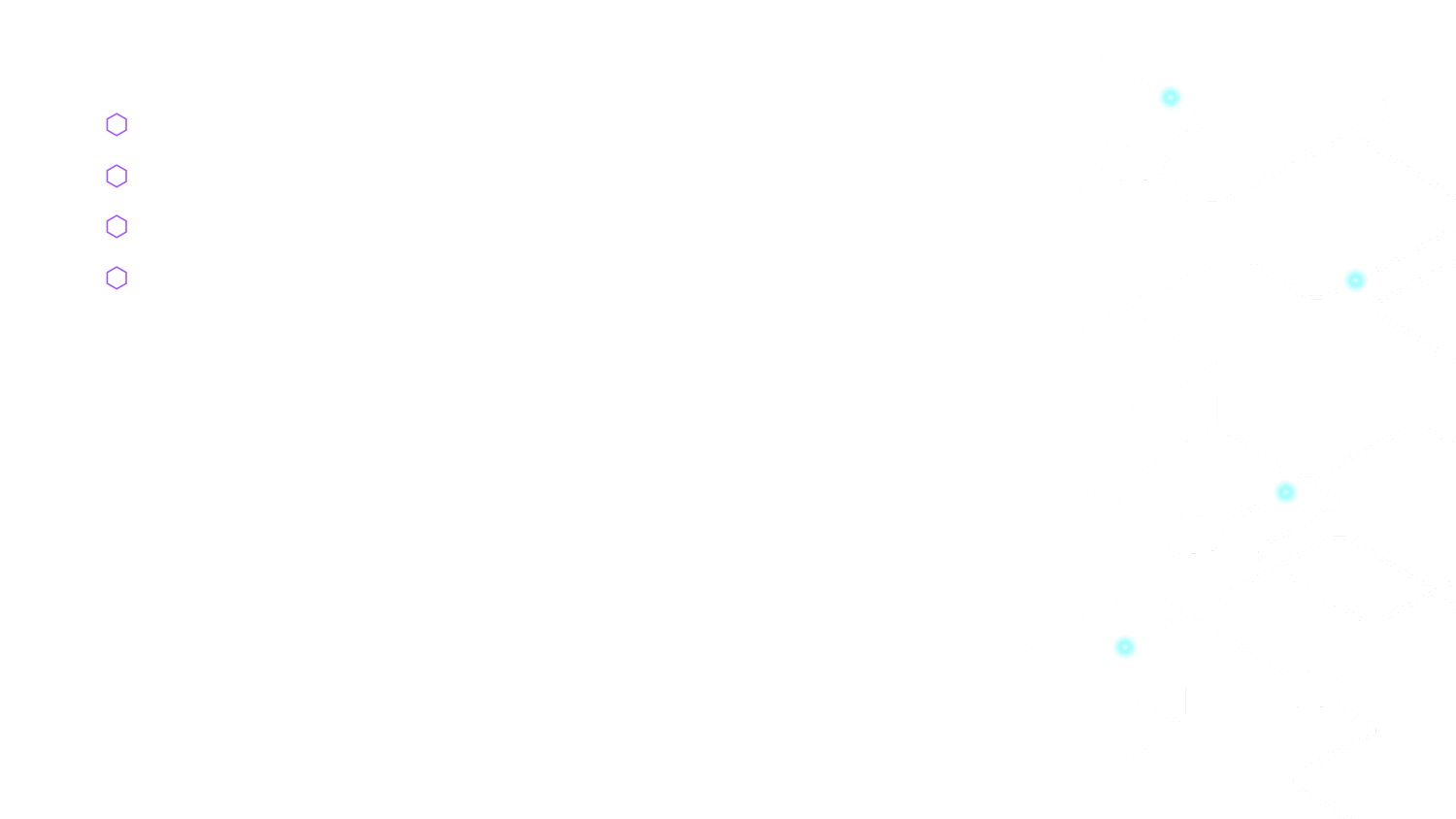

Result analysis
Two types of graph has been plotted
1. The AQI value of a single pollutant for all locations in one graph
2. The AQI value of all the pollutants in one location
Comparison has been done between actual and predicted value

7